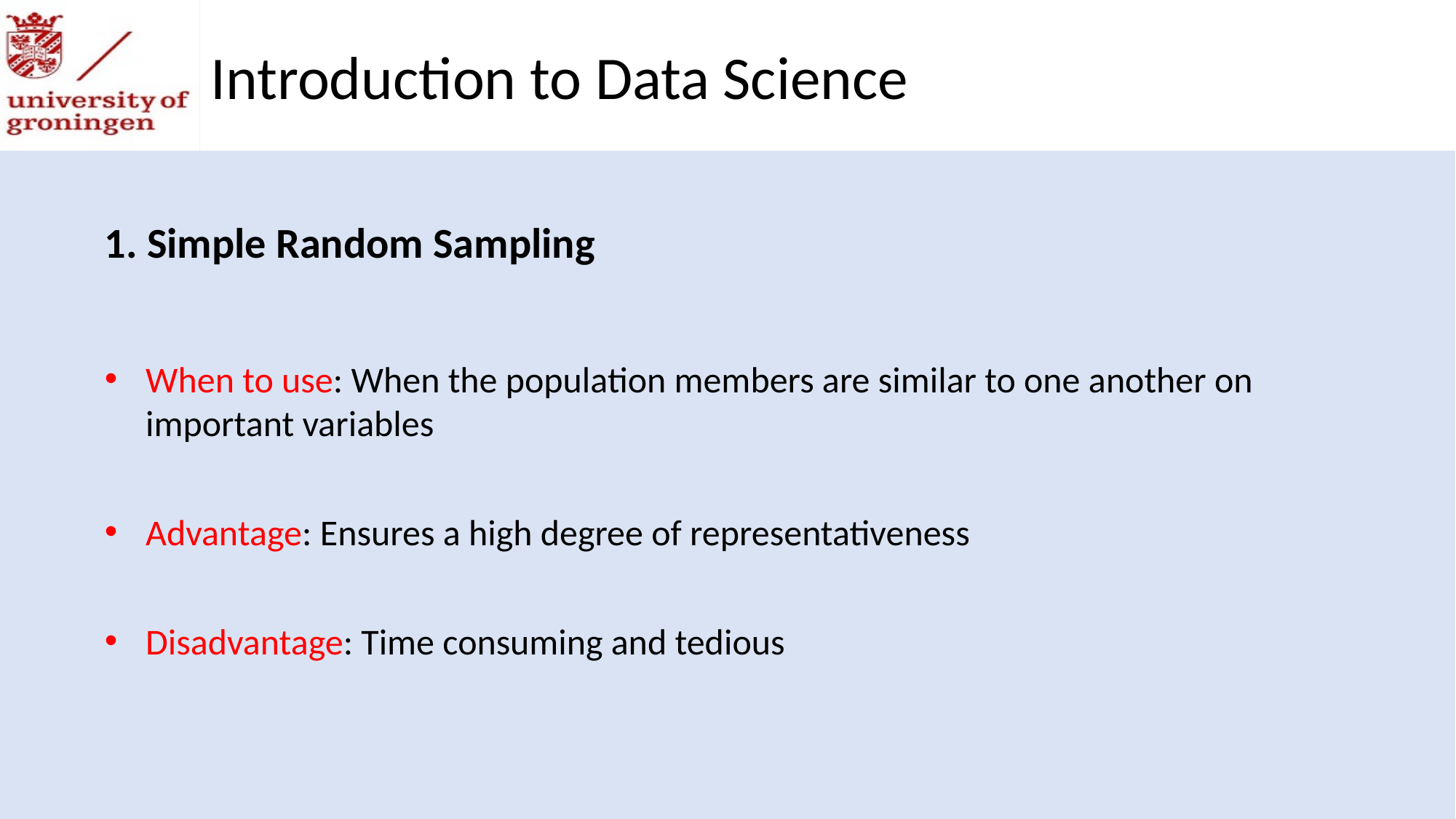

Introduction to Data Science
1. Simple Random Sampling
When to use: When the population members are similar to one another on important variables

Advantage: Ensures a high degree of representativeness

Disadvantage: Time consuming and tedious